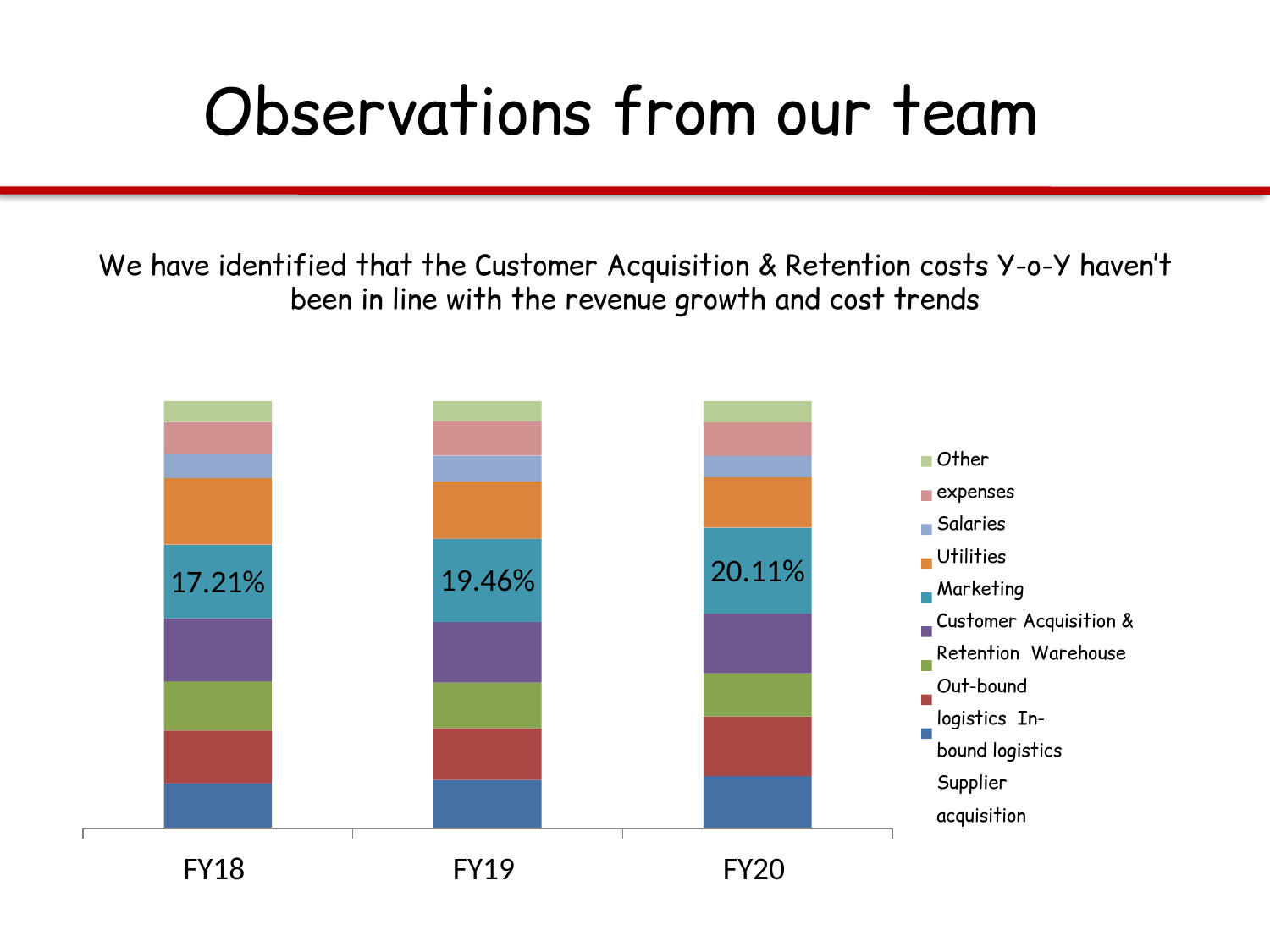

# Observations from our team

We have identified that the Customer Acquisition & Retention costs Y-o-Y haven’t
been in line with the revenue growth and cost trends

Other expenses  Salaries  Utilities  Marketing
Customer Acquisition & Retention  Warehouse
Out-bound logistics  In-bound logistics  Supplier acquisition

20.11%
19.46%

17.21%

FY18
FY19
FY20